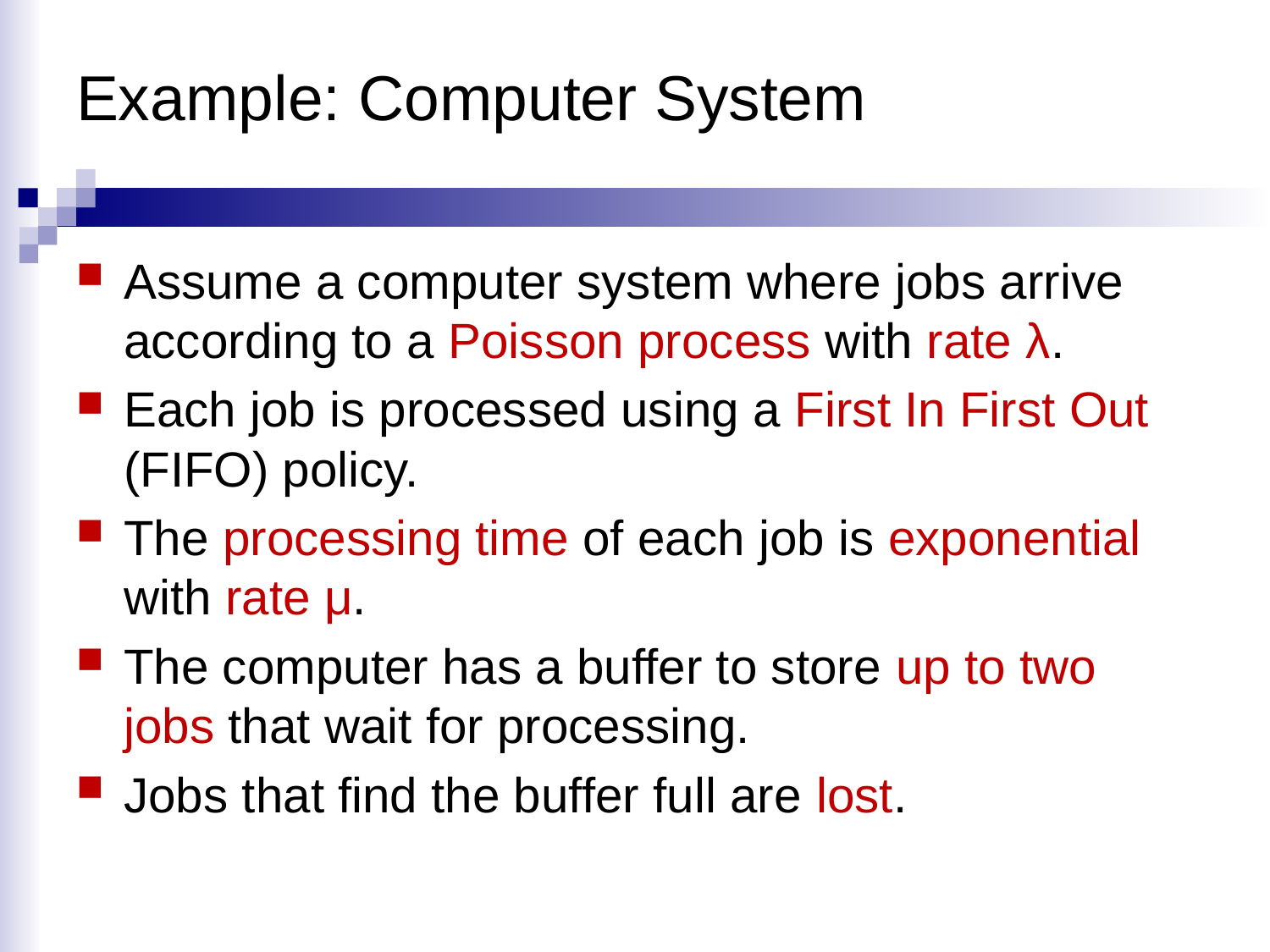

# Example: Computer System
Assume a computer system where jobs arrive according to a Poisson process with rate λ.
Each job is processed using a First In First Out (FIFO) policy.
The processing time of each job is exponential with rate μ.
The computer has a buffer to store up to two jobs that wait for processing.
Jobs that find the buffer full are lost.